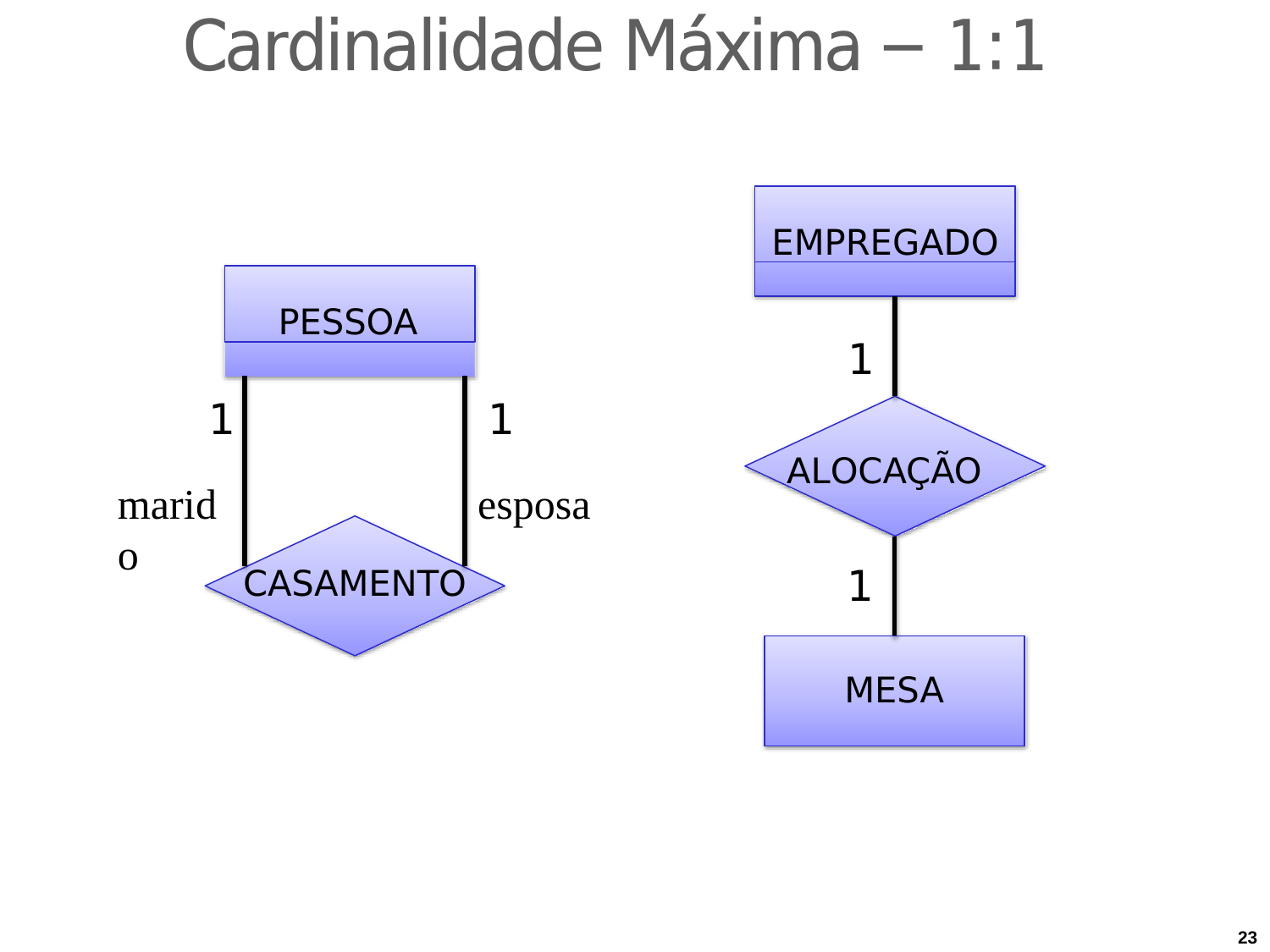

# Cardinalidade Máxima – 1:1

EMPREGADO

PESSOA

1

1
marido
1
esposa

ALOCAÇÃO

| 1 |  |
| --- | --- |
| MESA |  |
CASAMENTO

23